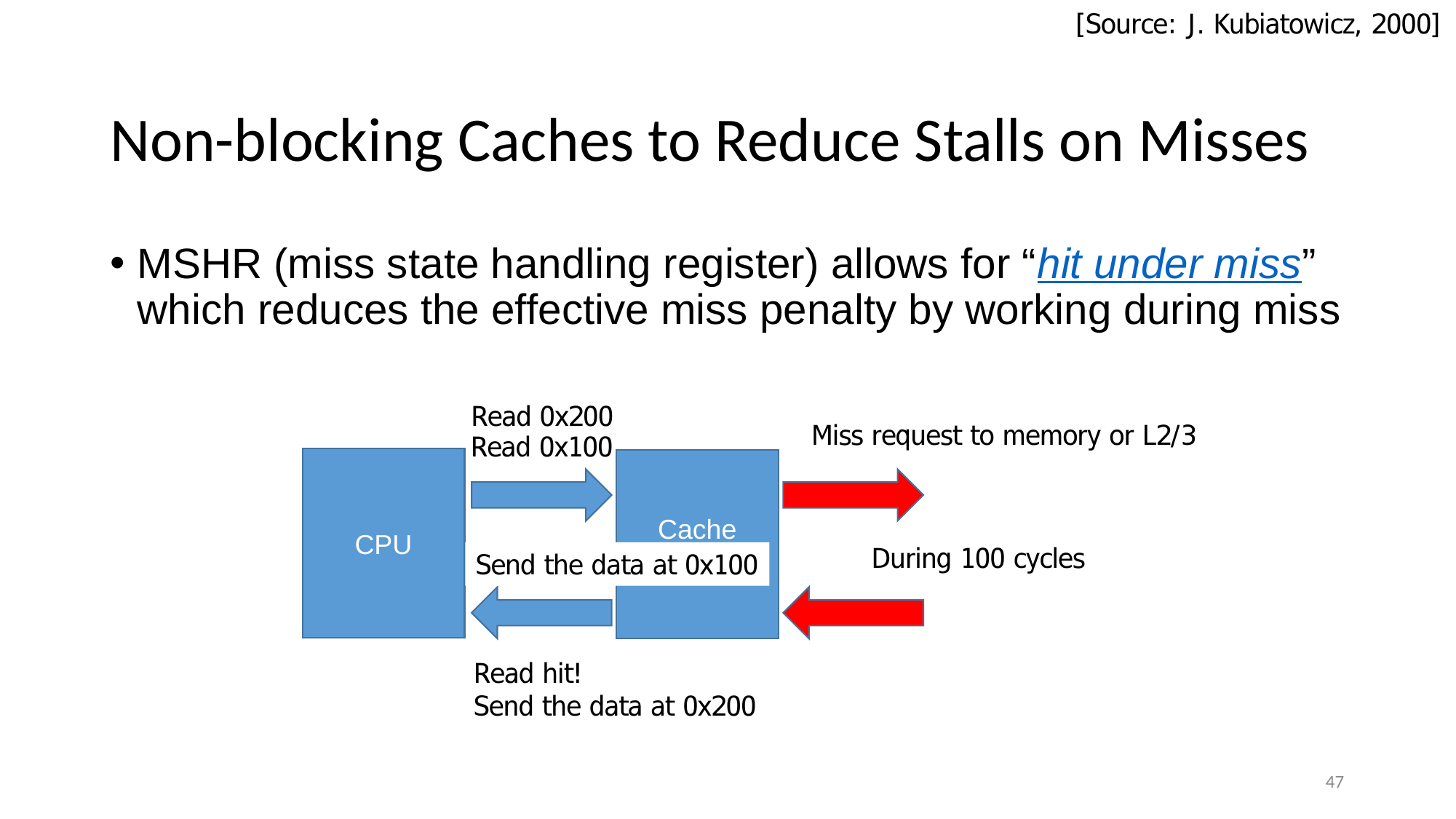

[Source: J. Kubiatowicz, 2000]
# Non-blocking Caches to Reduce Stalls on Misses
MSHR (miss state handling register) allows for “hit under miss”  which reduces the effective miss penalty by working during miss
Read 0x200
Miss request to memory or L2/3
Read 0x100
CPU
Cache
w/ MSHR

During 100 cycles
Send the data at 0x100

Read hit!
Send the data at 0x200
47